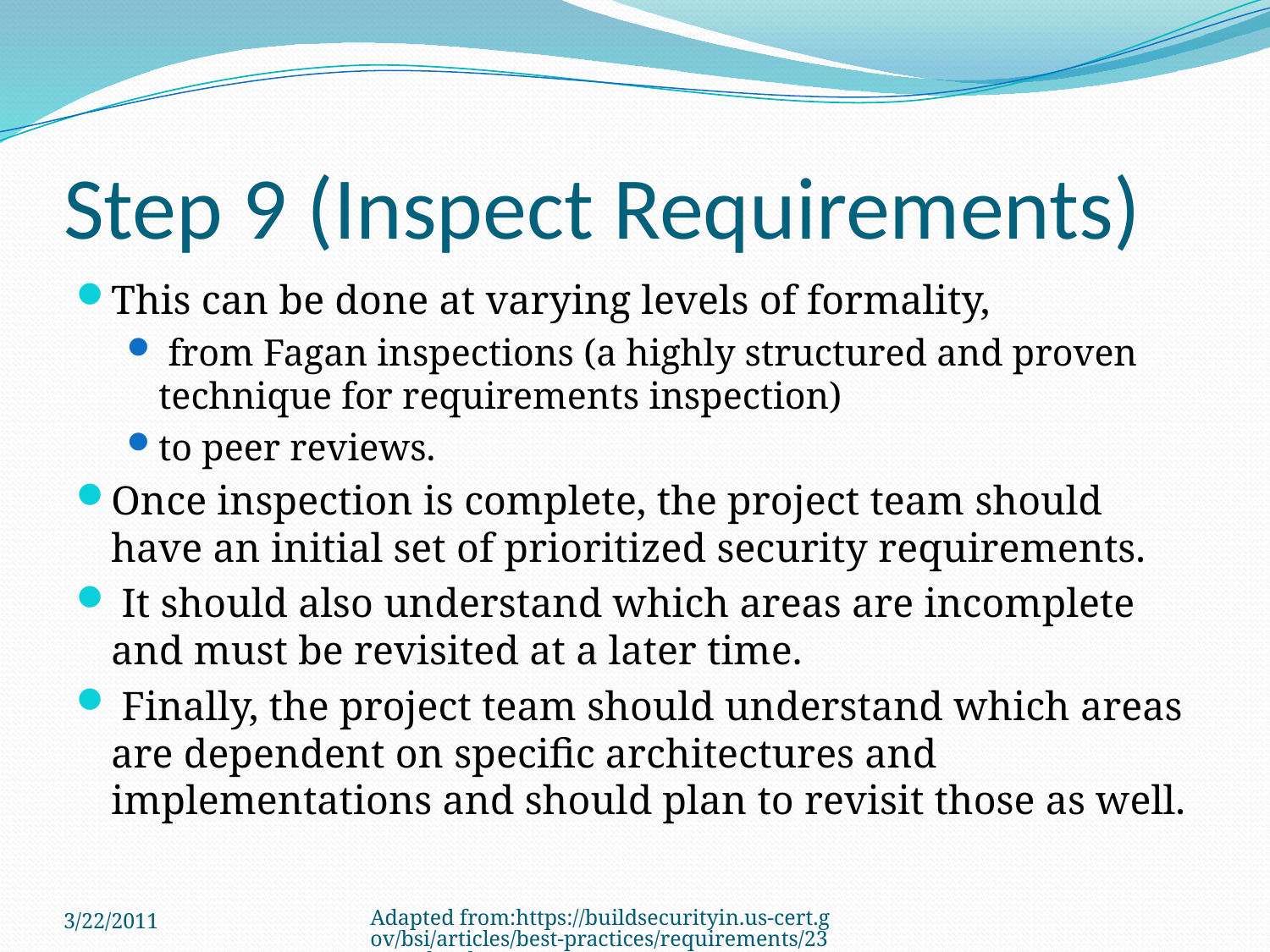

# Step 9 (Inspect Requirements)
This can be done at varying levels of formality,
 from Fagan inspections (a highly structured and proven technique for requirements inspection)
to peer reviews.
Once inspection is complete, the project team should have an initial set of prioritized security requirements.
 It should also understand which areas are incomplete and must be revisited at a later time.
 Finally, the project team should understand which areas are dependent on specific architectures and implementations and should plan to revisit those as well.
3/22/2011
Adapted from:https://buildsecurityin.us-cert.gov/bsi/articles/best-practices/requirements/232-BSI.html